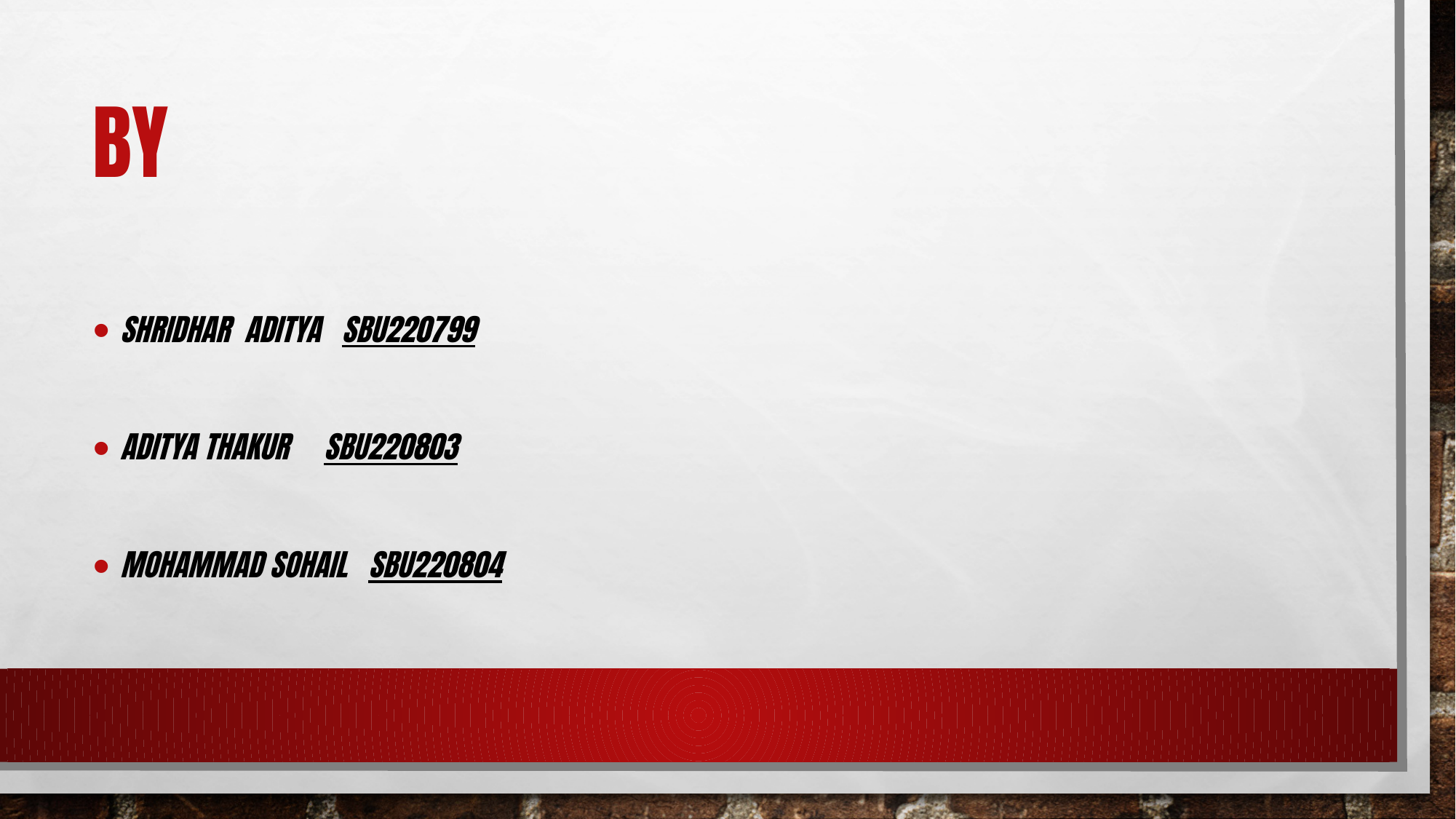

# By
Shridhar  aditya   SBU220799

Aditya thakur     sbu220803

Mohammad sohail   Sbu220804